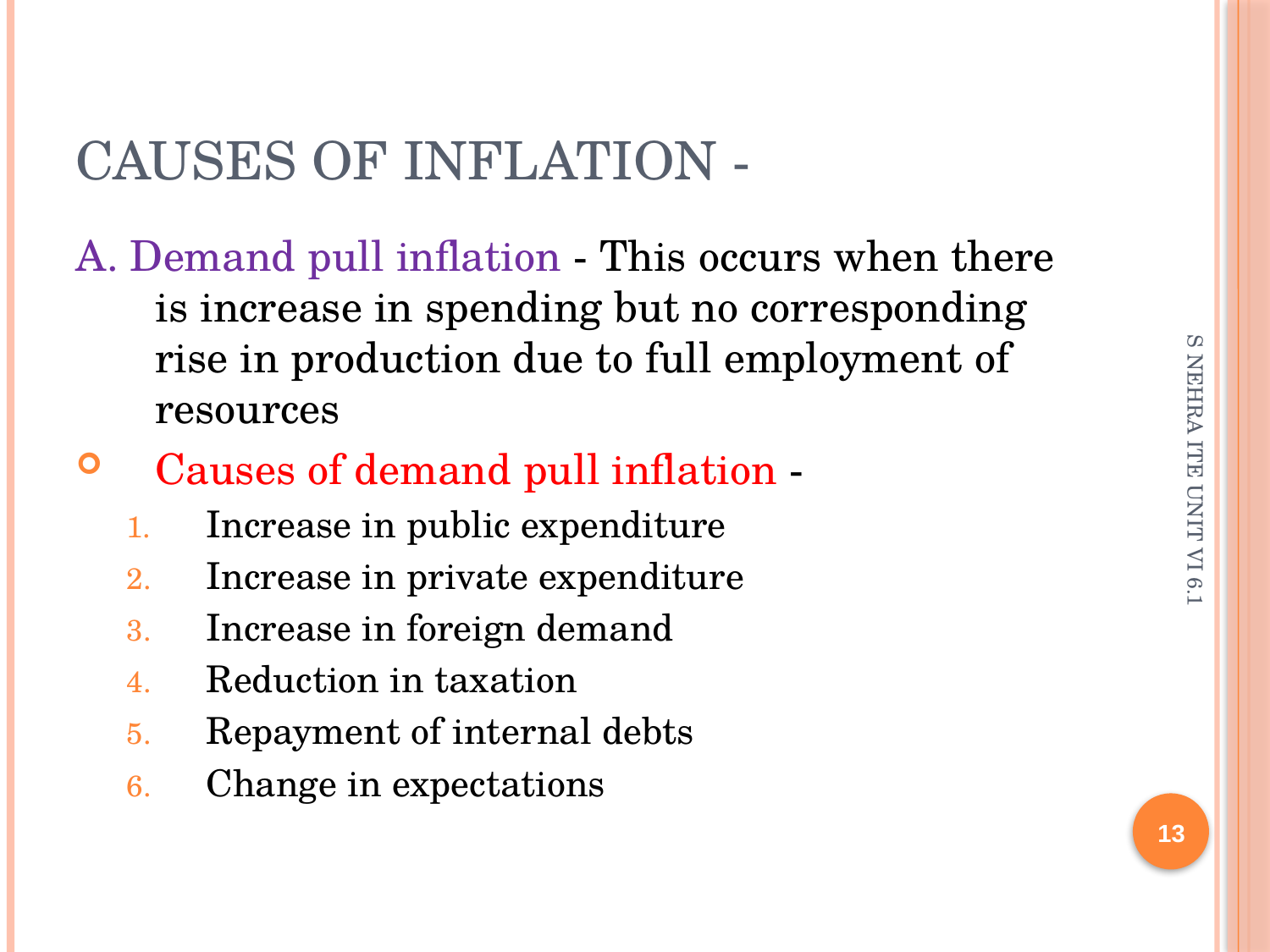

# causes of inflation -
A. Demand pull inflation - This occurs when there is increase in spending but no corresponding rise in production due to full employment of resources
Causes of demand pull inflation -
Increase in public expenditure
Increase in private expenditure
Increase in foreign demand
Reduction in taxation
Repayment of internal debts
Change in expectations

S NEHRA ITE UNIT VI 6.1
13